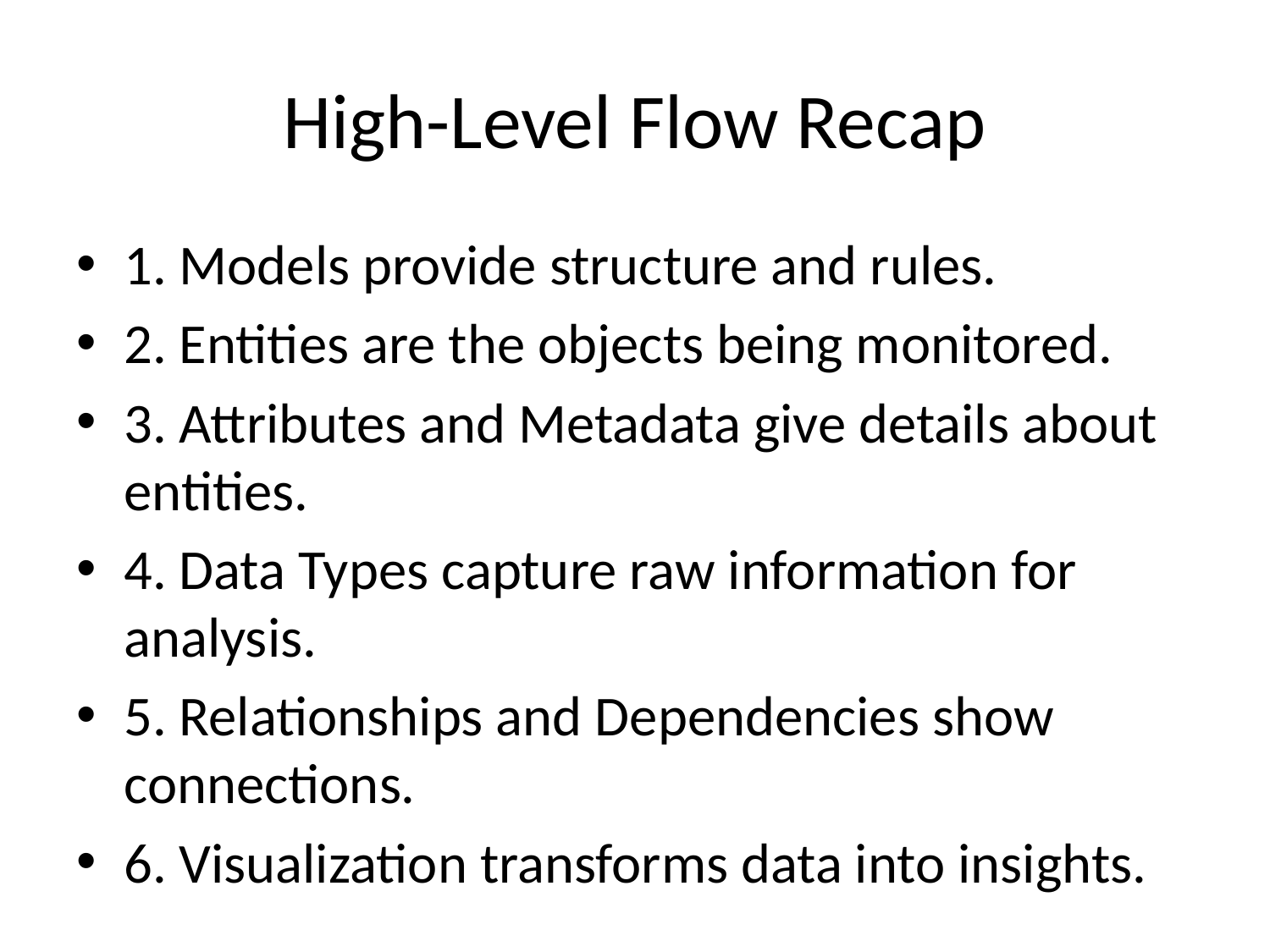

# High-Level Flow Recap
1. Models provide structure and rules.
2. Entities are the objects being monitored.
3. Attributes and Metadata give details about entities.
4. Data Types capture raw information for analysis.
5. Relationships and Dependencies show connections.
6. Visualization transforms data into insights.